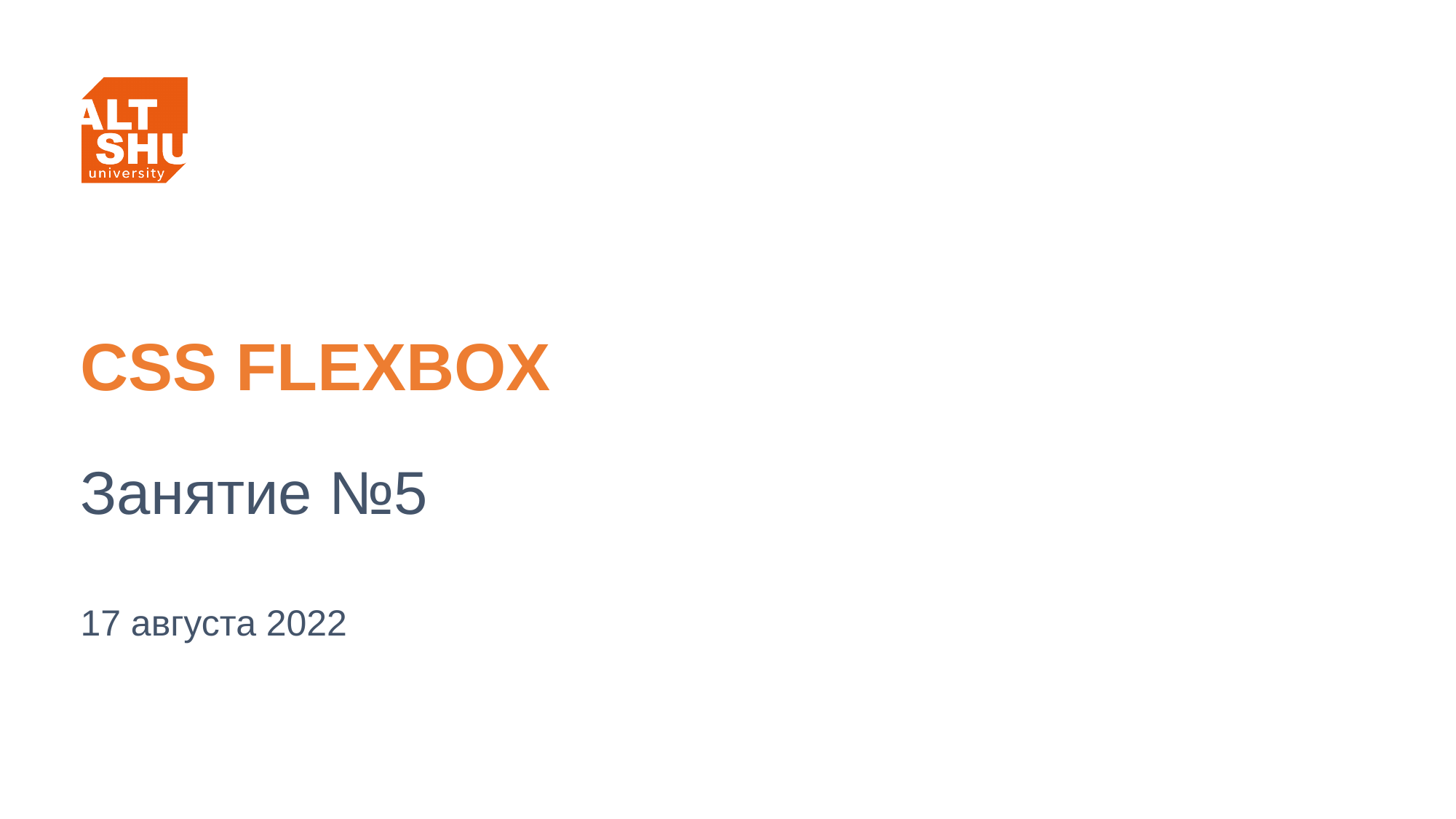

# CSS FLEXBOX
Занятие №5

17 августа 2022